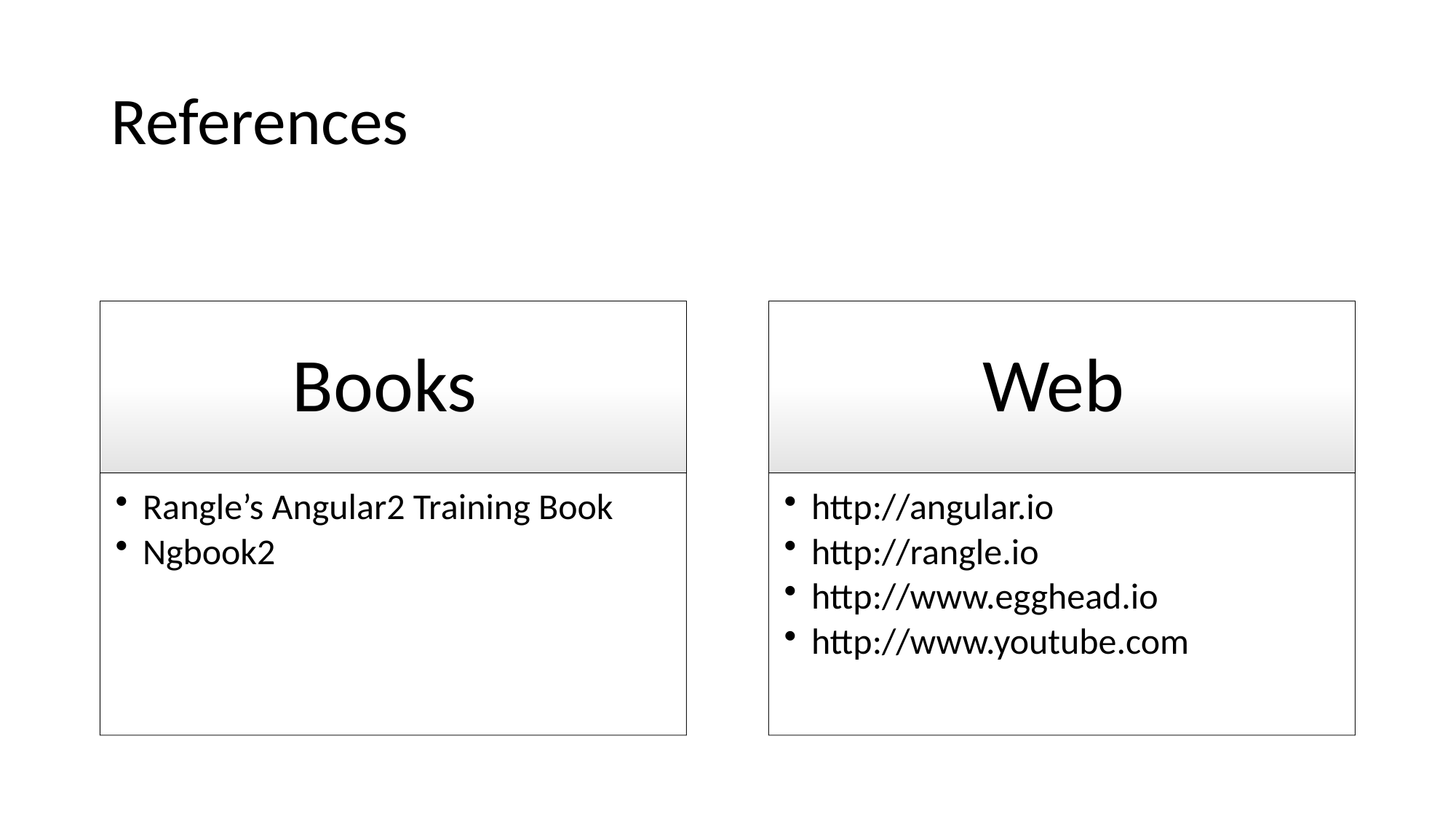

# References
Books
Rangle’s Angular2 Training Book
Ngbook2
Web
http://angular.io
http://rangle.io
http://www.egghead.io
http://www.youtube.com